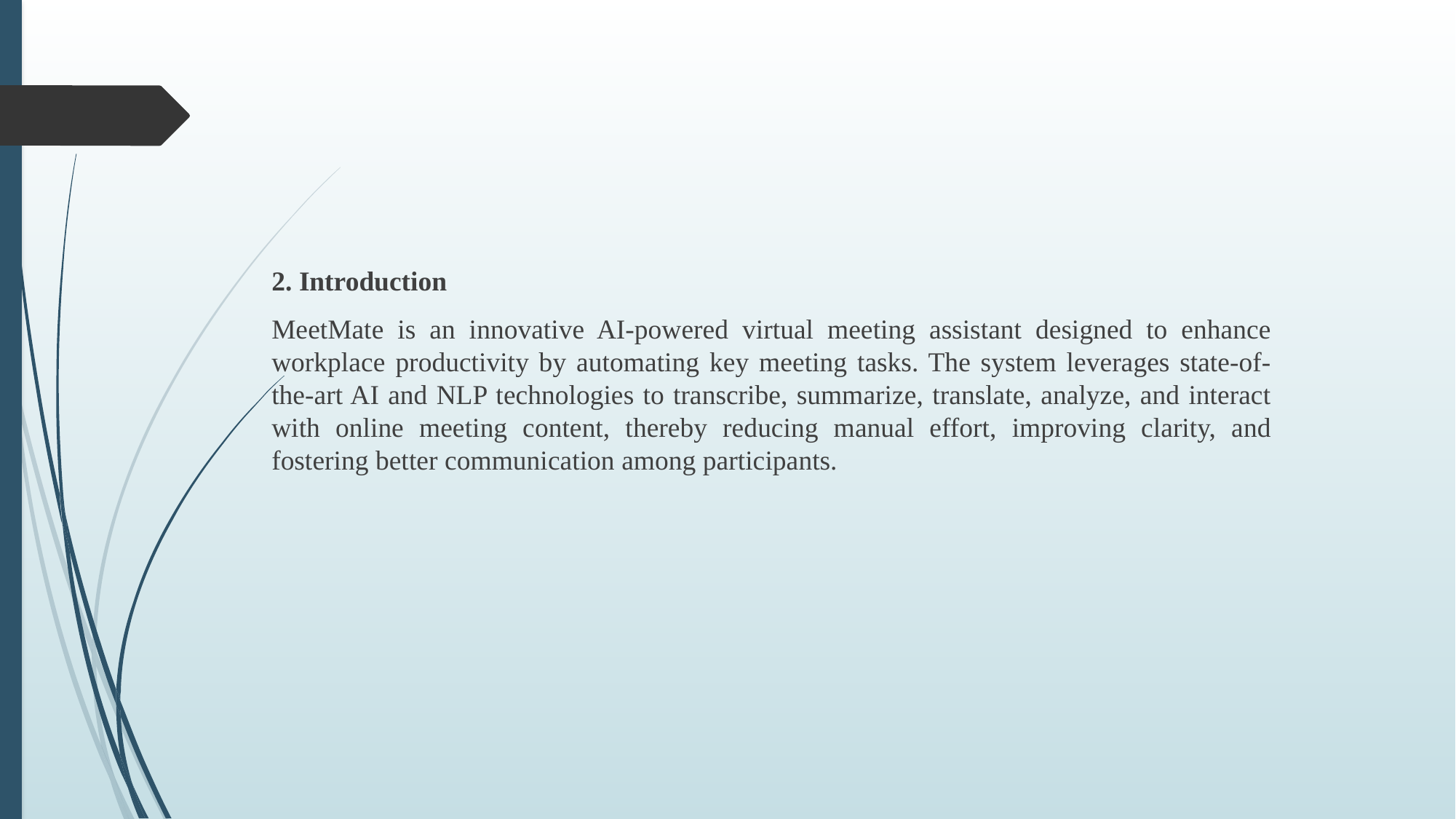

2. Introduction
MeetMate is an innovative AI-powered virtual meeting assistant designed to enhance workplace productivity by automating key meeting tasks. The system leverages state-of-the-art AI and NLP technologies to transcribe, summarize, translate, analyze, and interact with online meeting content, thereby reducing manual effort, improving clarity, and fostering better communication among participants.